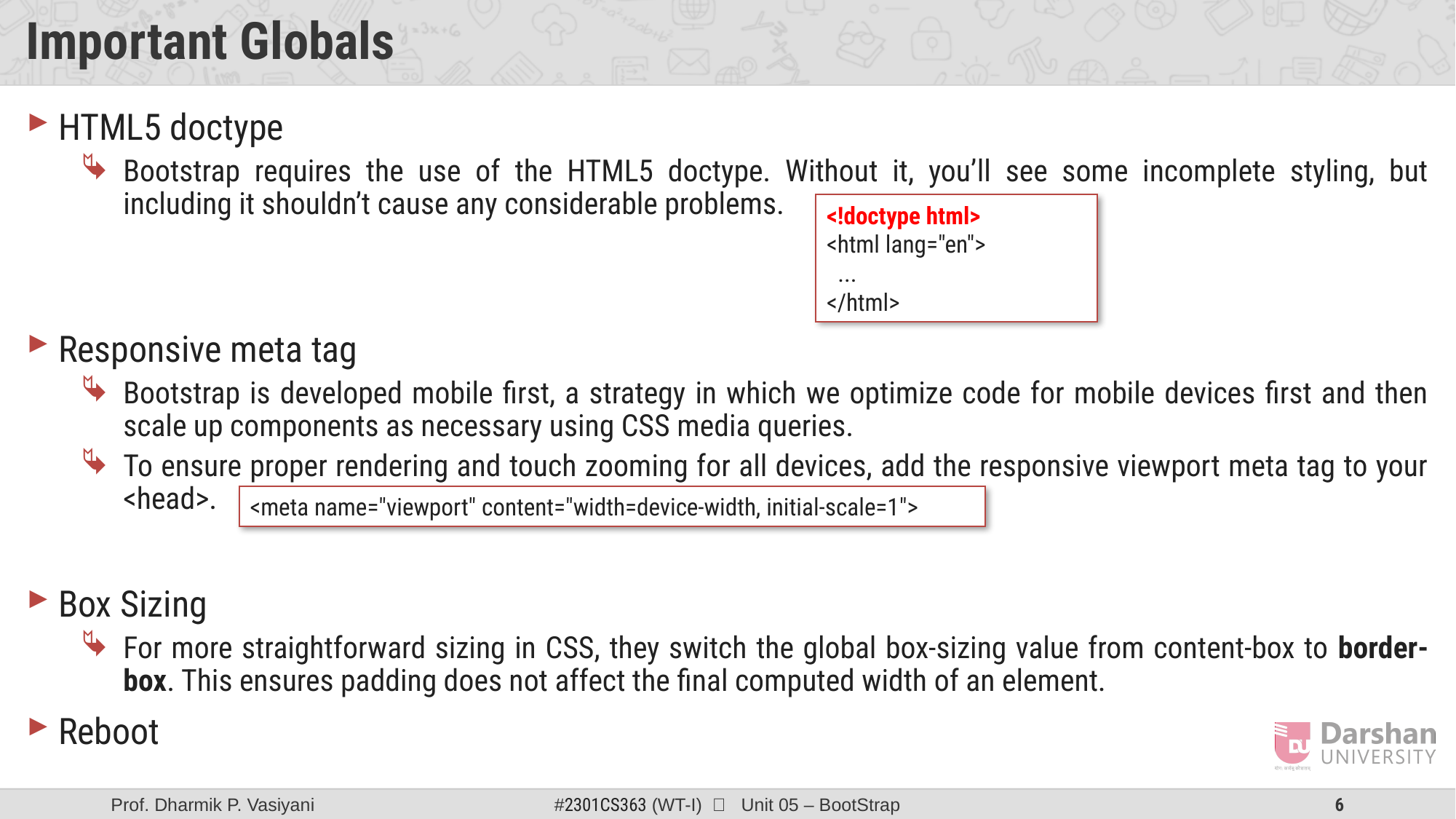

# Important Globals
HTML5 doctype
Bootstrap requires the use of the HTML5 doctype. Without it, you’ll see some incomplete styling, but including it shouldn’t cause any considerable problems.

Responsive meta tag
Bootstrap is developed mobile first, a strategy in which we optimize code for mobile devices first and then scale up components as necessary using CSS media queries.
To ensure proper rendering and touch zooming for all devices, add the responsive viewport meta tag to your <head>.

Box Sizing
For more straightforward sizing in CSS, they switch the global box-sizing value from content-box to border-box. This ensures padding does not affect the final computed width of an element.
Reboot

<!doctype html>
<html lang="en">
  ...
</html>
<meta name="viewport" content="width=device-width, initial-scale=1">